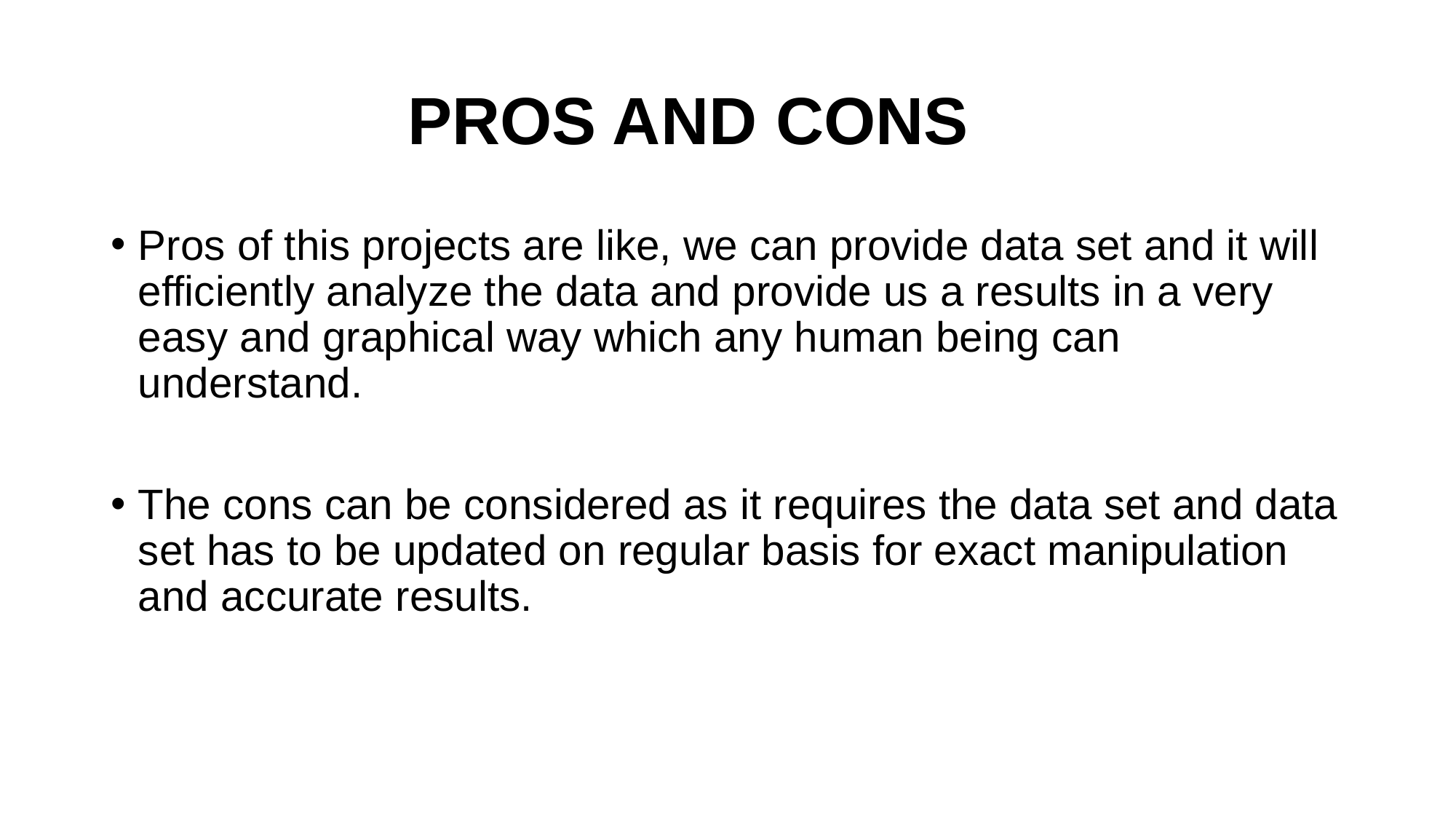

# PROS AND CONS
Pros of this projects are like, we can provide data set and it will efficiently analyze the data and provide us a results in a very easy and graphical way which any human being can understand.

The cons can be considered as it requires the data set and data set has to be updated on regular basis for exact manipulation and accurate results.